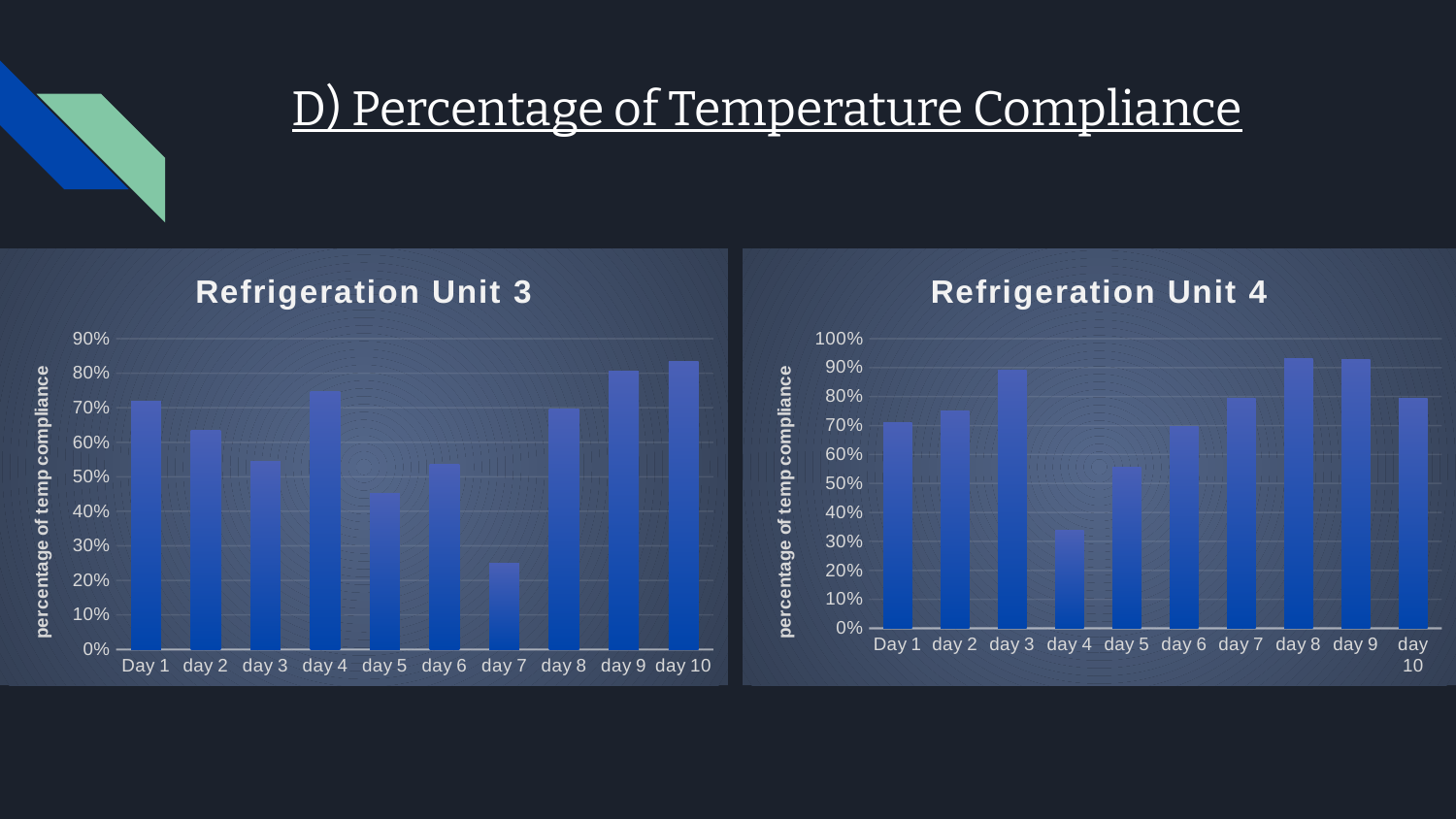

# D) Percentage of Temperature Compliance

### Chart: Refrigeration Unit 3

| Category |  |
|---|---|
| Day 1 | 0.7194444444444444 |
| day 2 | 0.6333333333333333 |
| day 3 | 0.5458333333333333 |
| day 4 | 0.7479166666666667 |
| day 5 | 0.4513888888888889 |
| day 6 | 0.5347222222222222 |
| day 7 | 0.24861111111111112 |
| day 8 | 0.6958333333333333 |
| day 9 | 0.8069444444444445 |
| day 10 | 0.8326388888888889 |

### Chart: Refrigeration Unit 4

| Category |  |
|---|---|
| Day 1 | 0.7097222222222223 |
| day 2 | 0.7506944444444444 |
| day 3 | 0.8916666666666667 |
| day 4 | 0.3368055555555556 |
| day 5 | 0.55625 |
| day 6 | 0.6965277777777777 |
| day 7 | 0.7944444444444444 |
| day 8 | 0.9319444444444445 |
| day 9 | 0.9270833333333334 |
| day 10 | 0.7923611111111111 |